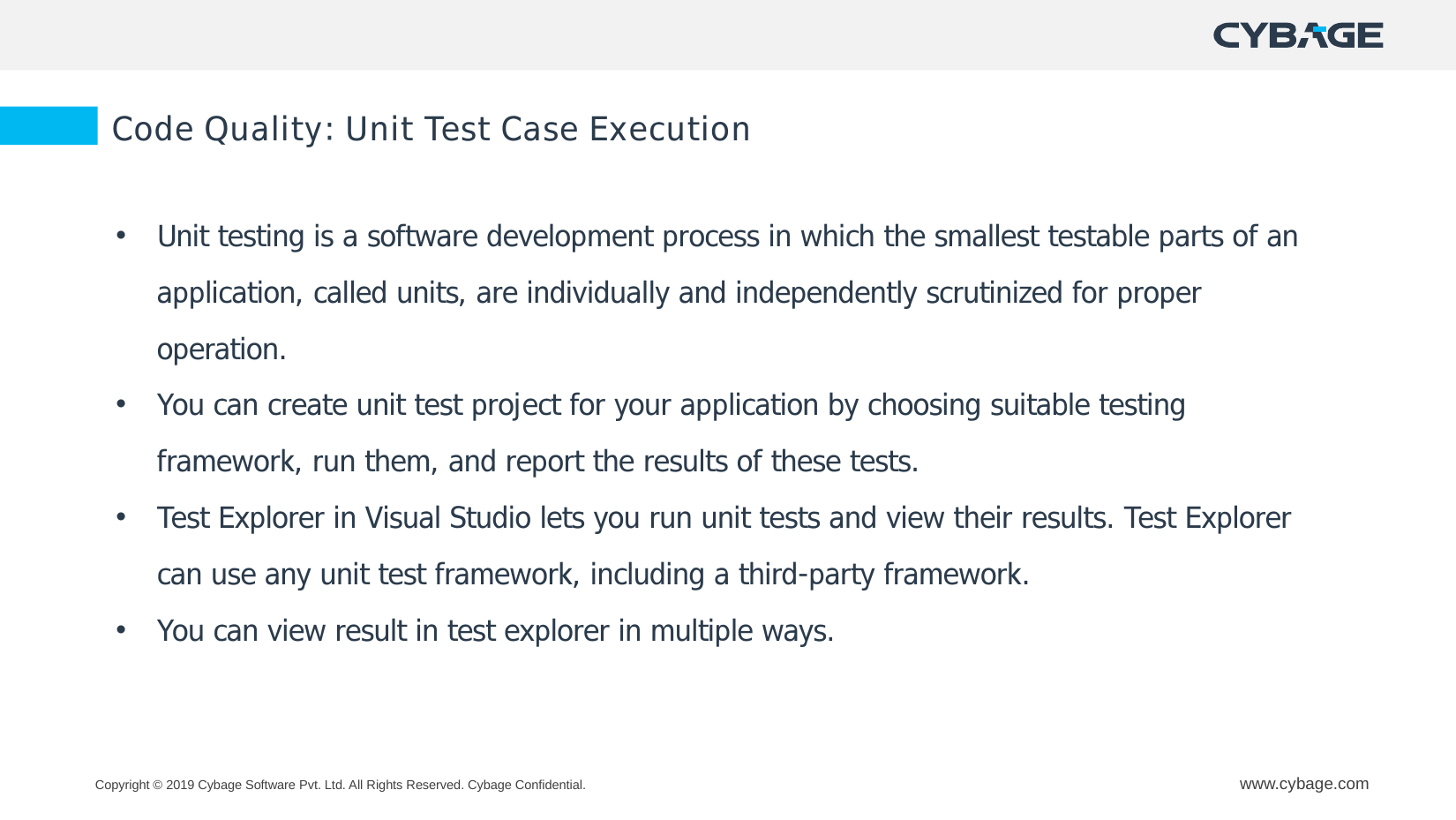

Code Quality: Unit Test Case Execution

Unit testing is a software development process in which the smallest testable parts of an application, called units, are individually and independently scrutinized for proper operation.
You can create unit test project for your application by choosing suitable testing framework, run them, and report the results of these tests.
Test Explorer in Visual Studio lets you run unit tests and view their results. Test Explorer can use any unit test framework, including a third-party framework.
You can view result in test explorer in multiple ways.